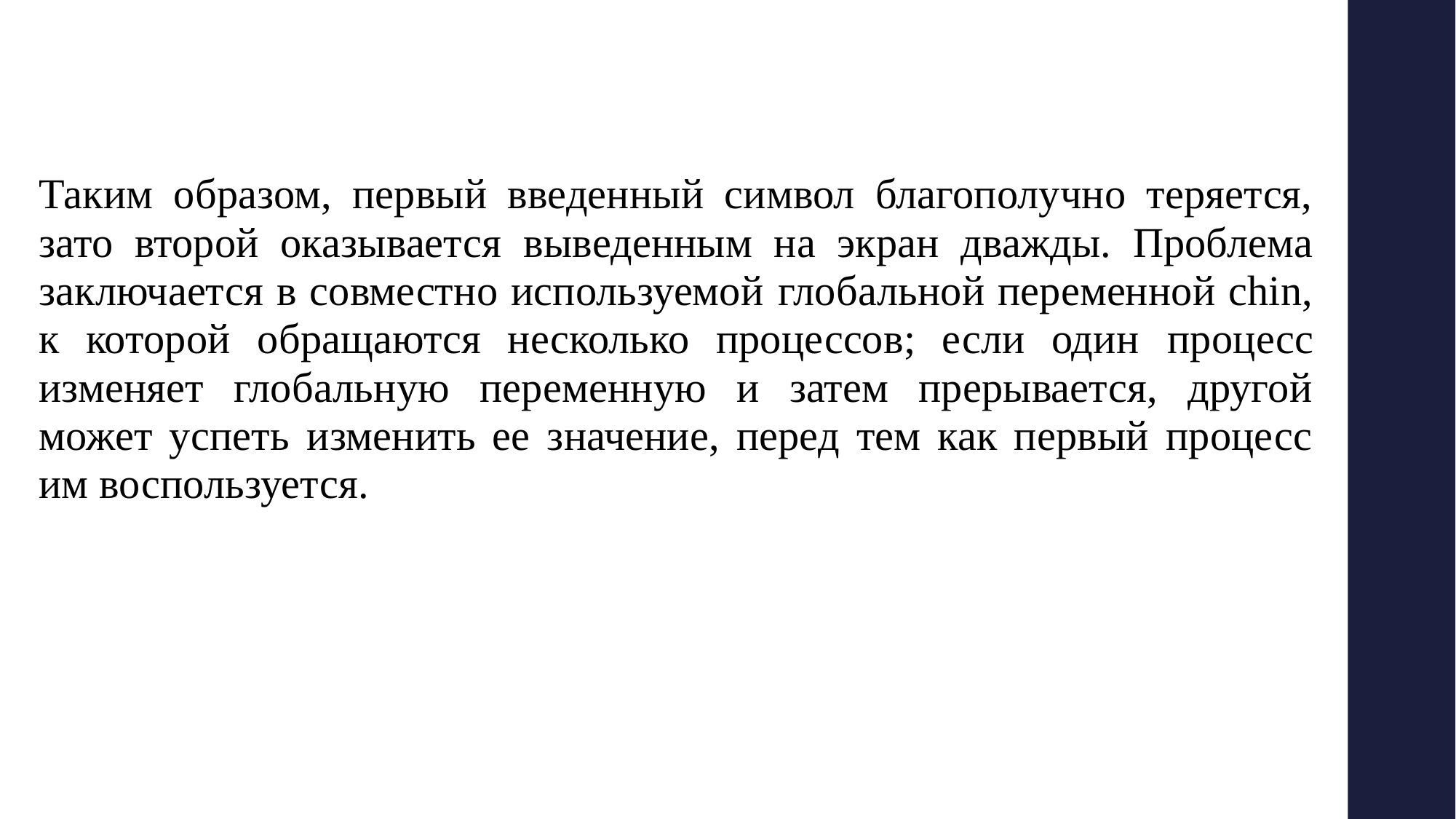

Таким образом, первый введенный символ благополучно теряется, зато второй оказывается выведенным на экран дважды. Проблема заключается в совместно используемой глобальной переменной chin, к которой обращаются несколько процессов; если один процесс изменяет глобальную переменную и затем прерывается, другой может успеть изменить ее значение, перед тем как первый процесс им воспользуется.